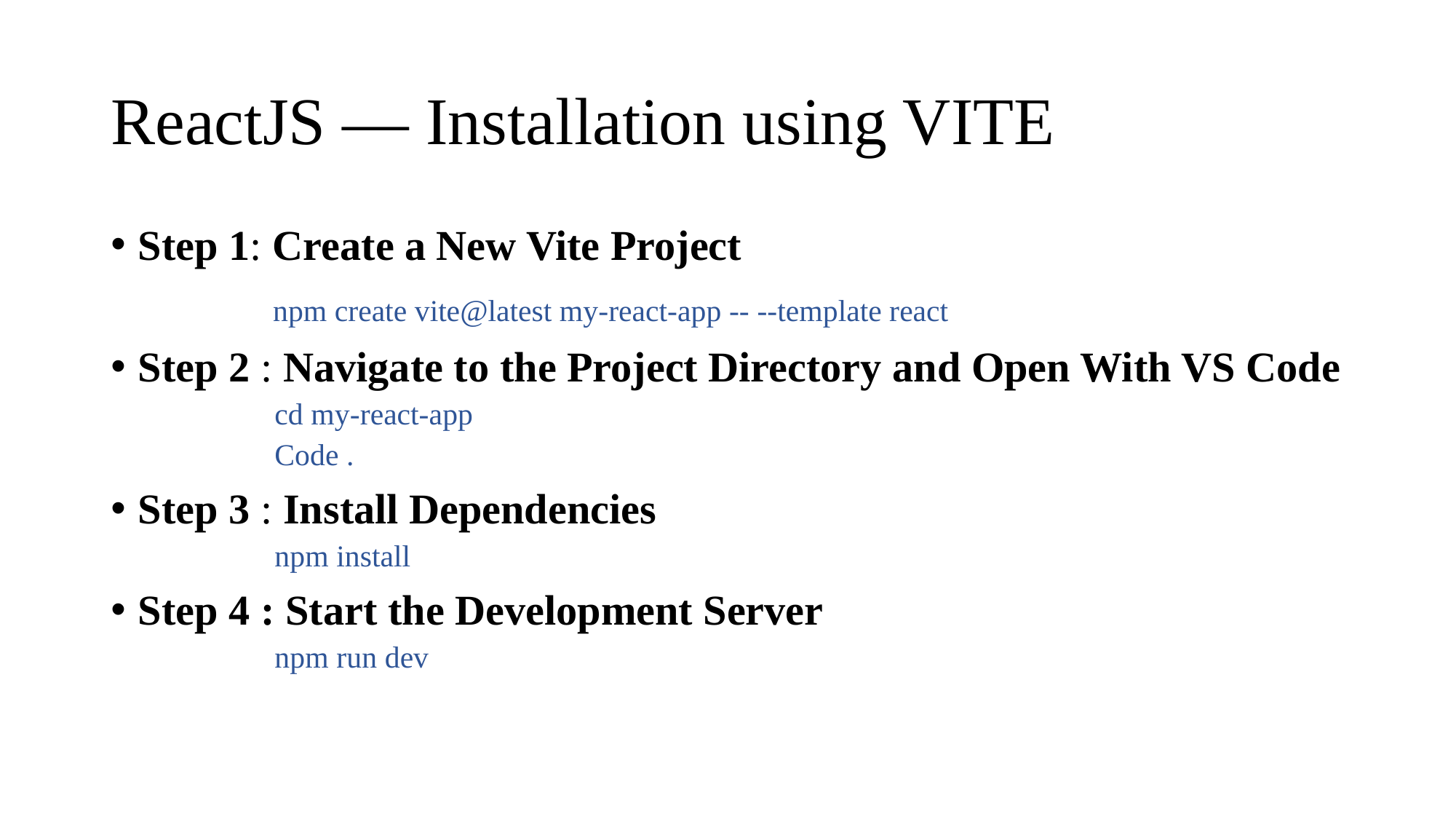

# ReactJS — Installation using VITE
Step 1: Create a New Vite Project
	     npm create vite@latest my-react-app -- --template react
Step 2 : Navigate to the Project Directory and Open With VS Code
cd my-react-app
Code .
Step 3 : Install Dependencies
npm install
Step 4 : Start the Development Server
npm run dev